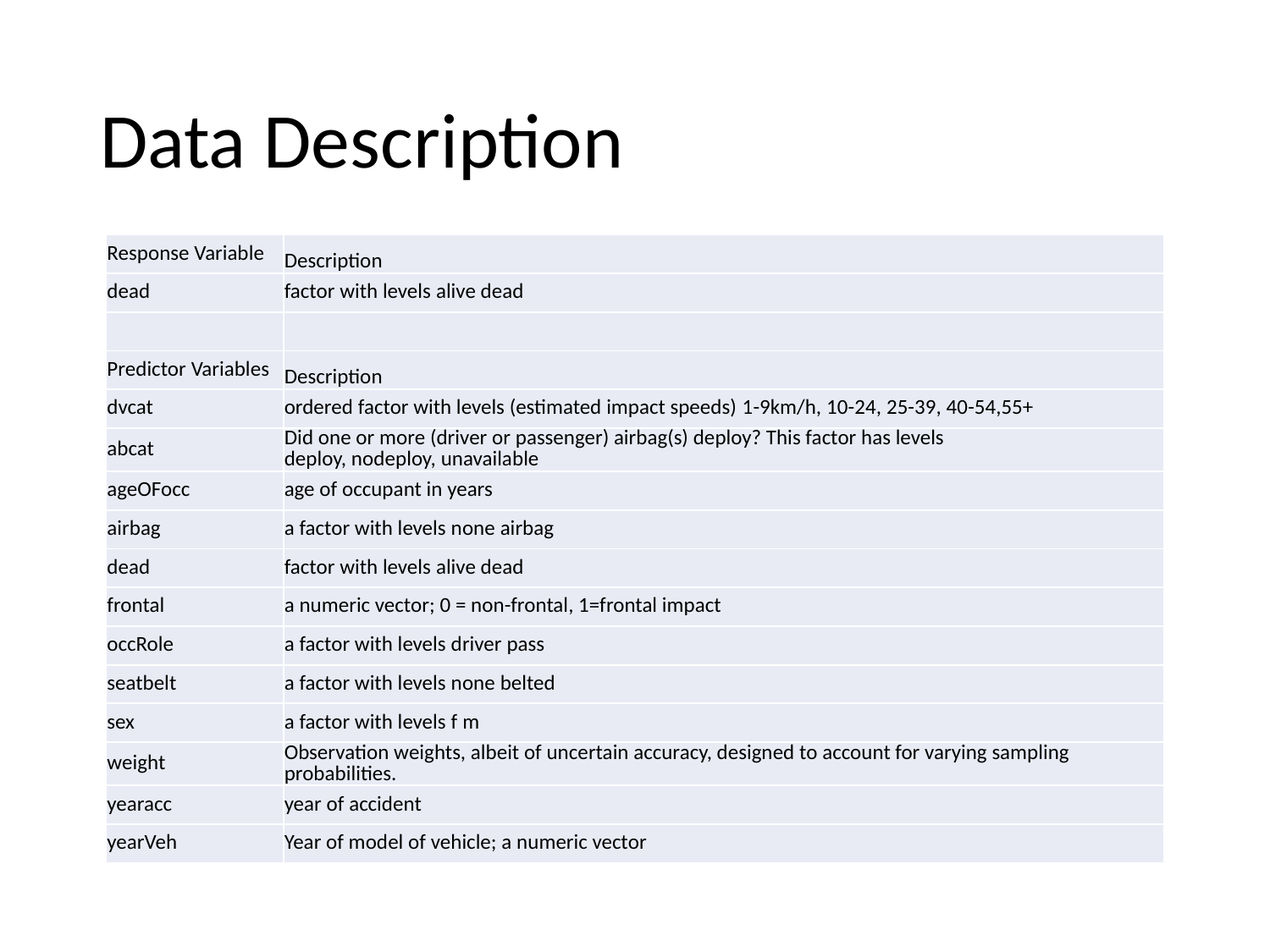

# Data Description
| Response Variable | Description |
| --- | --- |
| dead | factor with levels alive dead |
|  |  |
| Predictor Variables | Description |
| dvcat | ordered factor with levels (estimated impact speeds) 1-9km/h, 10-24, 25-39, 40-54,55+ |
| abcat | Did one or more (driver or passenger) airbag(s) deploy? This factor has levels deploy, nodeploy, unavailable |
| ageOFocc | age of occupant in years |
| airbag | a factor with levels none airbag |
| dead | factor with levels alive dead |
| frontal | a numeric vector; 0 = non-frontal, 1=frontal impact |
| occRole | a factor with levels driver pass |
| seatbelt | a factor with levels none belted |
| sex | a factor with levels f m |
| weight | Observation weights, albeit of uncertain accuracy, designed to account for varying sampling probabilities. |
| yearacc | year of accident |
| yearVeh | Year of model of vehicle; a numeric vector |